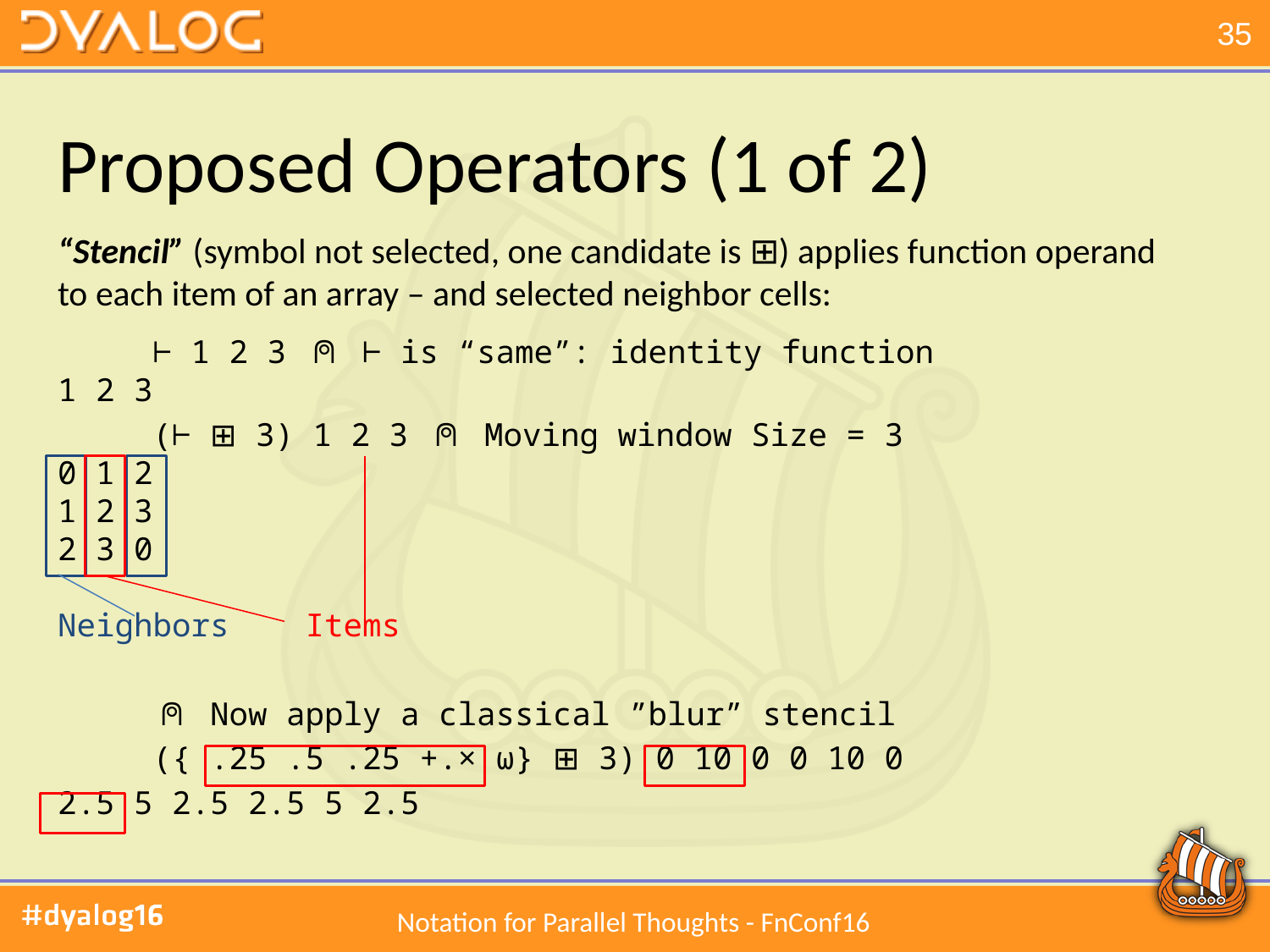

# Proposed Operators (1 of 2)
“Stencil” (symbol not selected, one candidate is ⊞) applies function operand to each item of an array – and selected neighbor cells:

     ⊢ 1 2 3 ⍝ ⊢ is “same”: identity function
1 2 3
     (⊢ ⊞ 3) 1 2 3 ⍝ Moving window Size = 3
0 1 2
1 2 3
2 3 0
Neighbors    Items

     ⍝ Now apply a classical ”blur” stencil
     ({ .25 .5 .25 +.× ⍵} ⊞ 3) 0 10 0 0 10 0
2.5 5 2.5 2.5 5 2.5

Notation for Parallel Thoughts - FnConf16